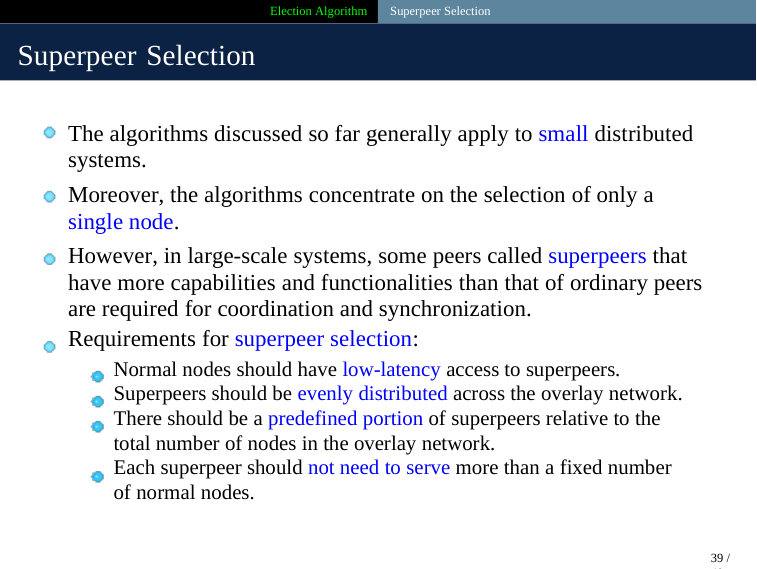

Election Algorithm       Superpeer Selection

Superpeer Selection
The algorithms discussed so far generally apply to small distributed
systems.
Moreover, the algorithms concentrate on the selection of only a single node.
However, in large-scale systems, some peers called superpeers that have more capabilities and functionalities than that of ordinary peers are required for coordination and synchronization.
Requirements for superpeer selection:
Normal nodes should have low-latency access to superpeers. Superpeers should be evenly distributed across the overlay network. There should be a predefined portion of superpeers relative to the total number of nodes in the overlay network.
Each superpeer should not need to serve more than a fixed number of normal nodes.
39 / 40